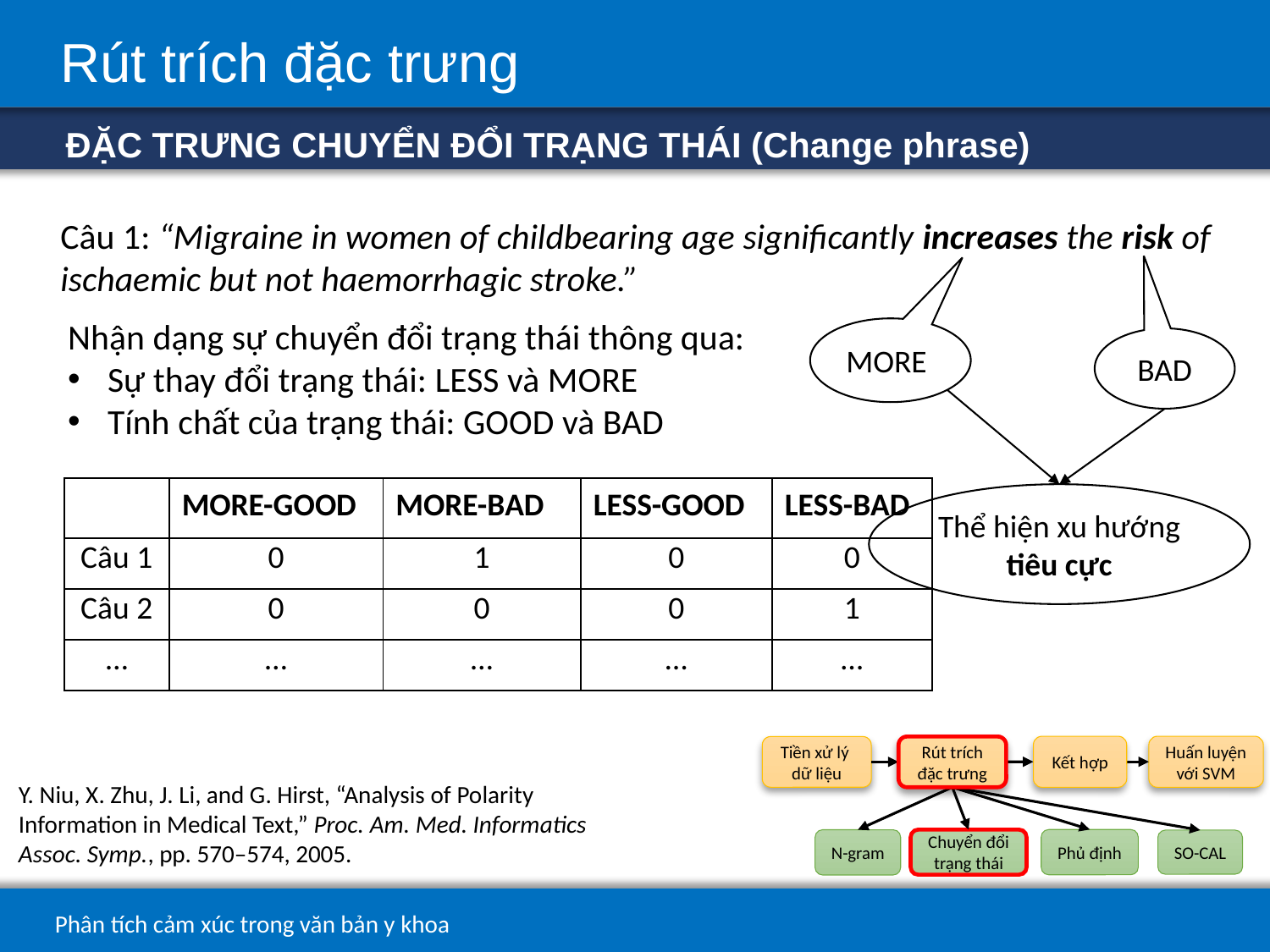

# Rút trích đặc trưng

ĐẶC TRƯNG CHUYỂN ĐỔI TRẠNG THÁI (Change phrase)
Câu 1: “Migraine in women of childbearing age significantly increases the risk of ischaemic but not haemorrhagic stroke.”
Nhận dạng sự chuyển đổi trạng thái thông qua:
Sự thay đổi trạng thái: LESS và MORE
Tính chất của trạng thái: GOOD và BAD
MORE
BAD
|  | MORE-GOOD | MORE-BAD | LESS-GOOD | LESS-BAD |
| --- | --- | --- | --- | --- |
| Câu 1 | 0 | 1 | 0 | 0 |
| Câu 2 | 0 | 0 | 0 | 1 |
| … | … | … | … | … |
Thể hiện xu hướng tiêu cực
Kết hợp
Rút trích đặc trưng
Phủ định
Chuyển đổi trạng thái
N-gram
SO-CAL
Huấn luyện với SVM
Tiền xử lý
dữ liệu
Y. Niu, X. Zhu, J. Li, and G. Hirst, “Analysis of Polarity Information in Medical Text,” Proc. Am. Med. Informatics Assoc. Symp., pp. 570–574, 2005.

12
Phân tích cảm xúc trong văn bản y khoa